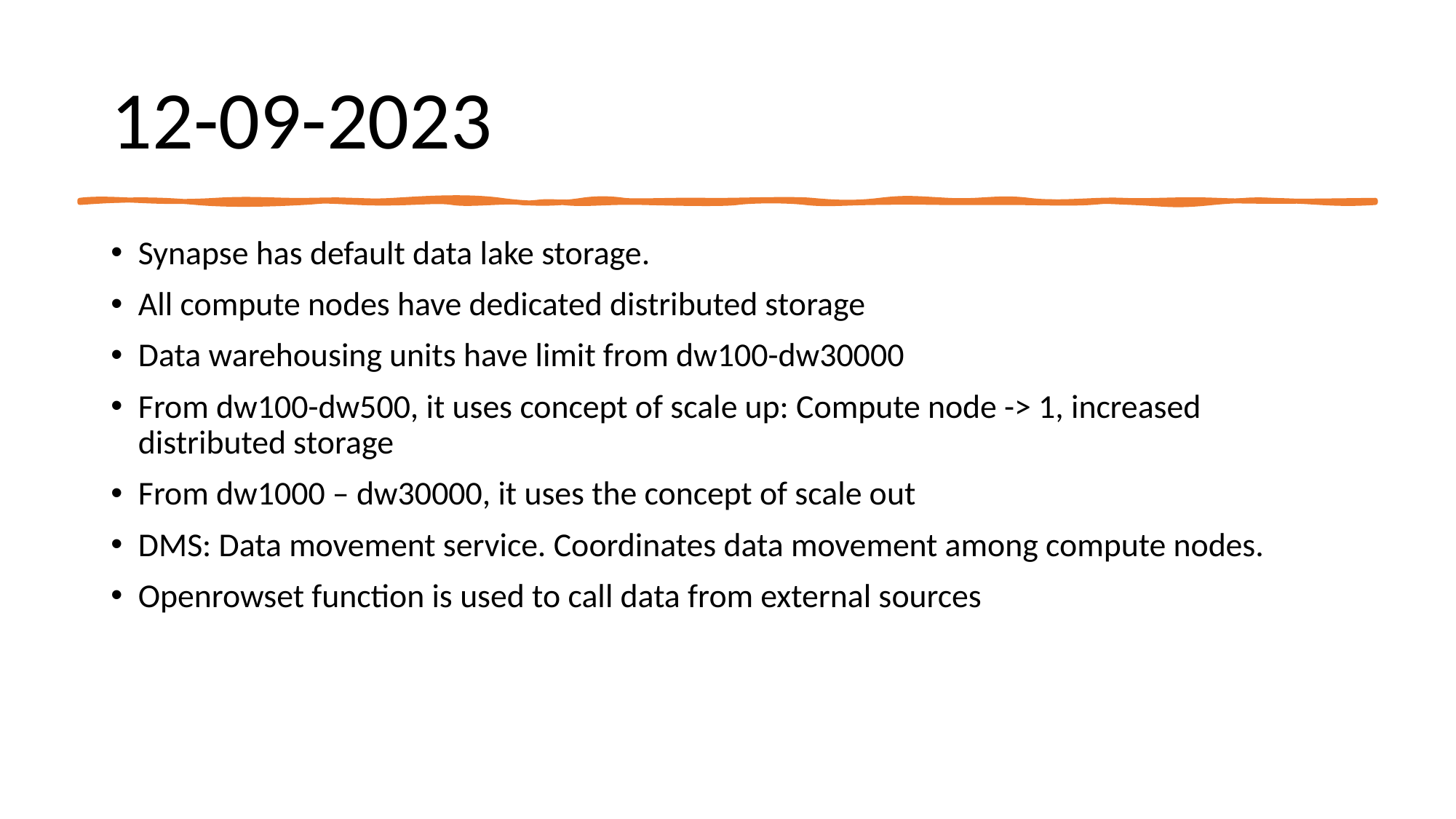

# 12-09-2023

Synapse has default data lake storage.
All compute nodes have dedicated distributed storage
Data warehousing units have limit from dw100-dw30000
From dw100-dw500, it uses concept of scale up: Compute node -> 1, increased distributed storage
From dw1000 – dw30000, it uses the concept of scale out
DMS: Data movement service. Coordinates data movement among compute nodes.
Openrowset function is used to call data from external sources